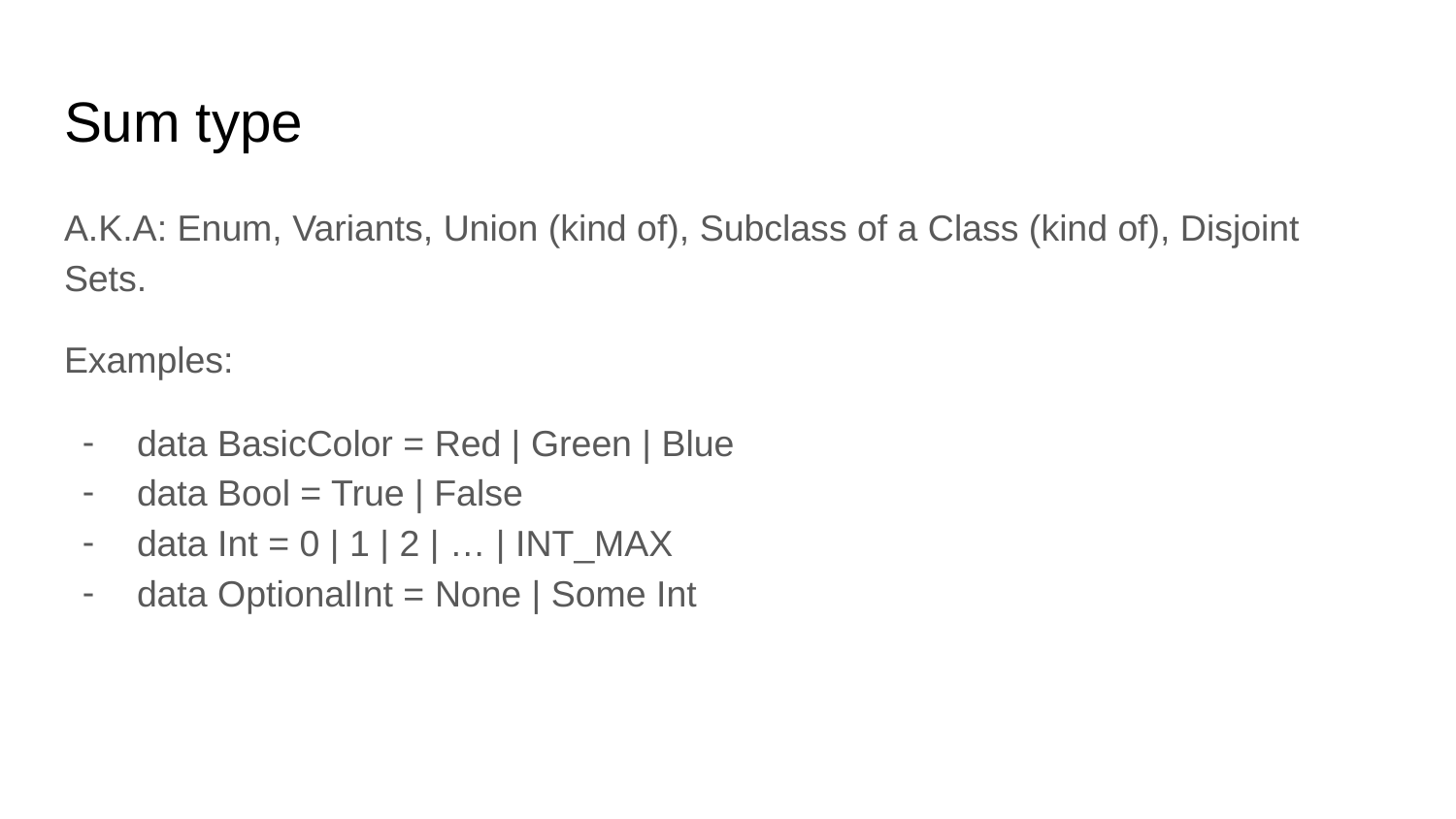

# Sum type
A.K.A: Enum, Variants, Union (kind of), Subclass of a Class (kind of), Disjoint Sets.
Examples:
data BasicColor = Red | Green | Blue
data Bool = True | False
data Int = 0 | 1 | 2 | … | INT_MAX
data OptionalInt = None | Some Int